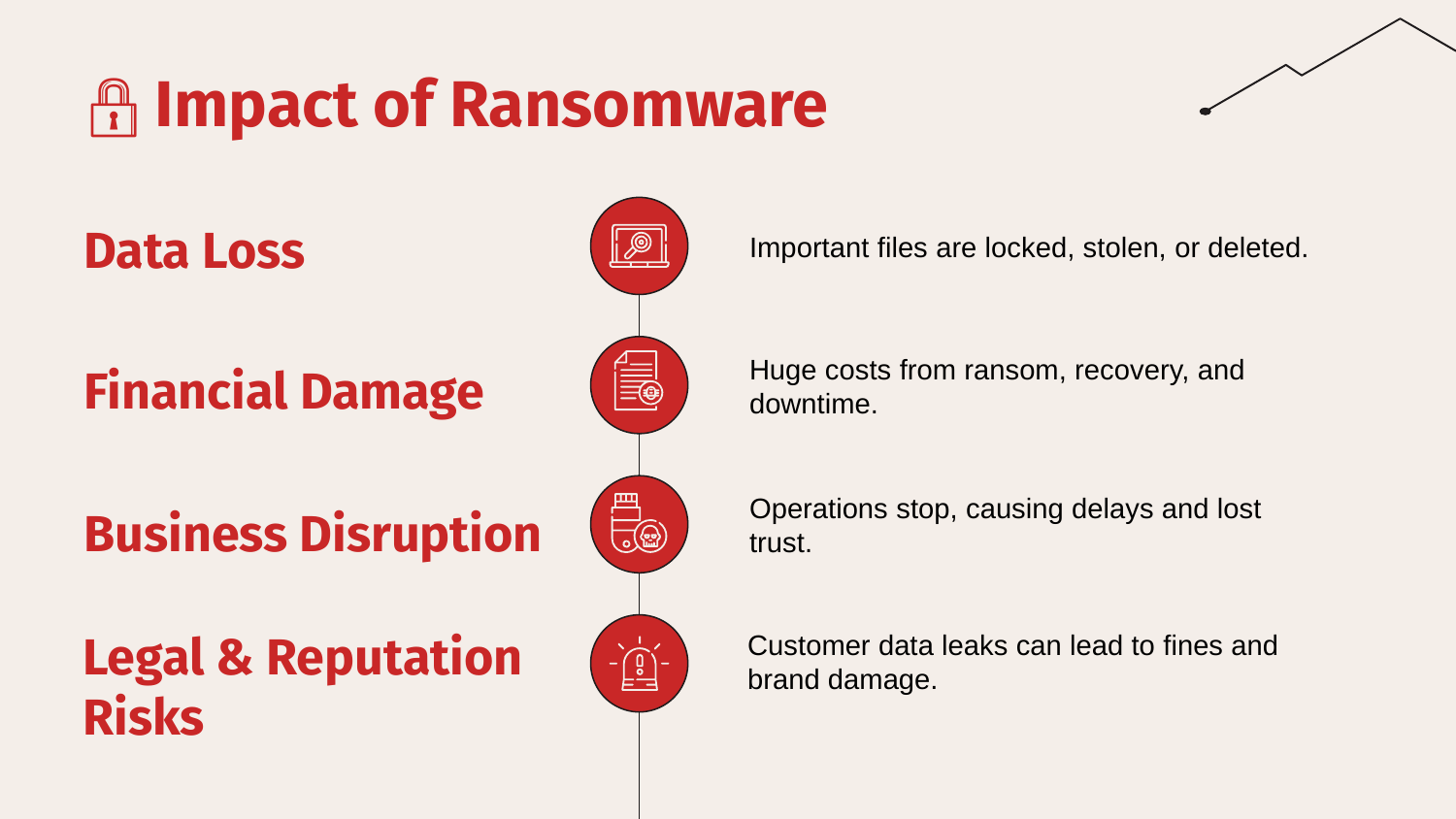

# 🔒 Impact of Ransomware
Important files are locked, stolen, or deleted.

Data Loss

Huge costs from ransom, recovery, and downtime.

Financial Damage
Operations stop, causing delays and lost trust.

Business Disruption
Customer data leaks can lead to fines and brand damage.

Legal & Reputation Risks